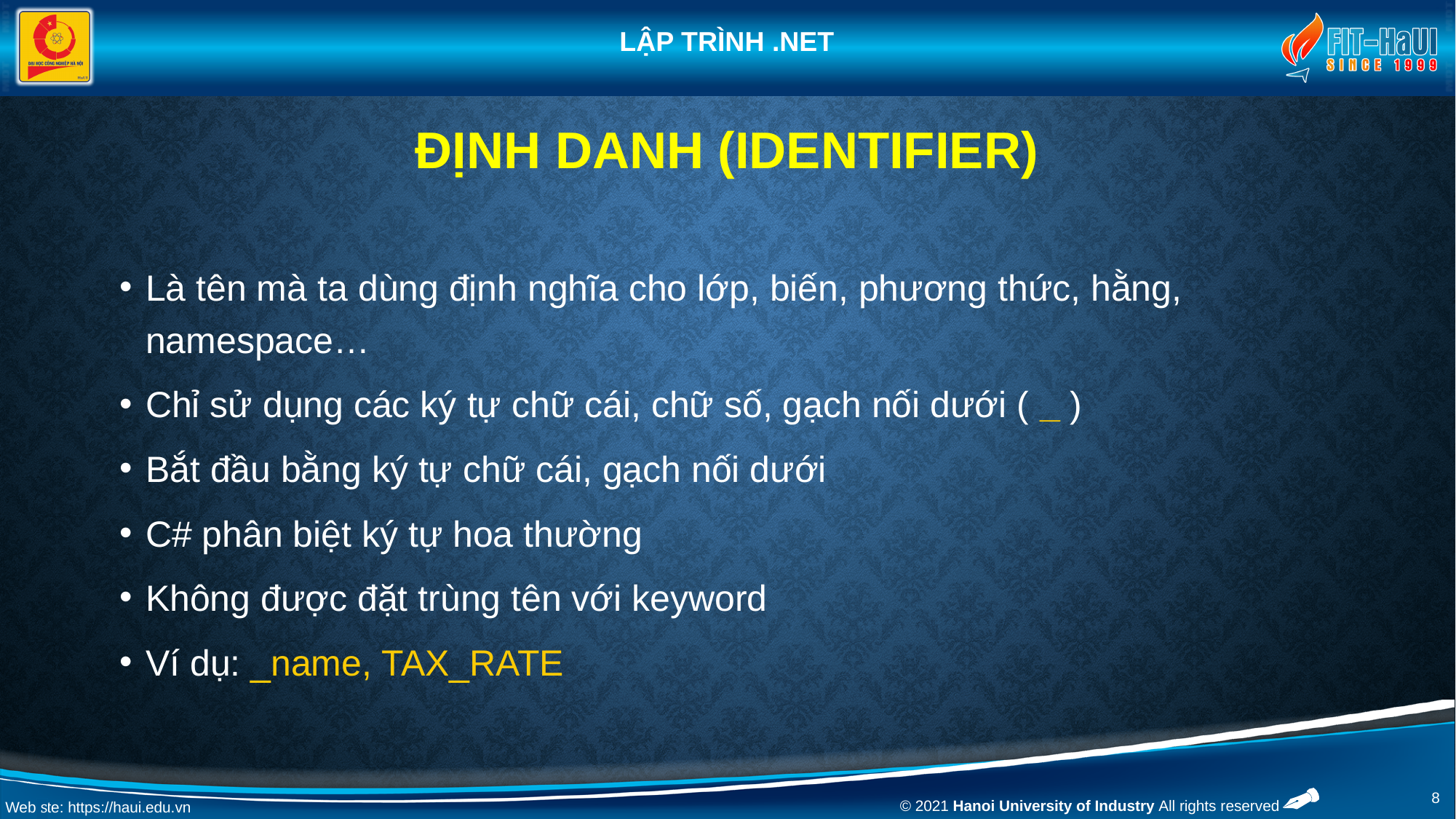

# Định danh (IDENTIFIER)
Là tên mà ta dùng định nghĩa cho lớp, biến, phương thức, hằng, namespace…
Chỉ sử dụng các ký tự chữ cái, chữ số, gạch nối dưới ( _ )
Bắt đầu bằng ký tự chữ cái, gạch nối dưới
C# phân biệt ký tự hoa thường
Không được đặt trùng tên với keyword
Ví dụ: _name, TAX_RATE